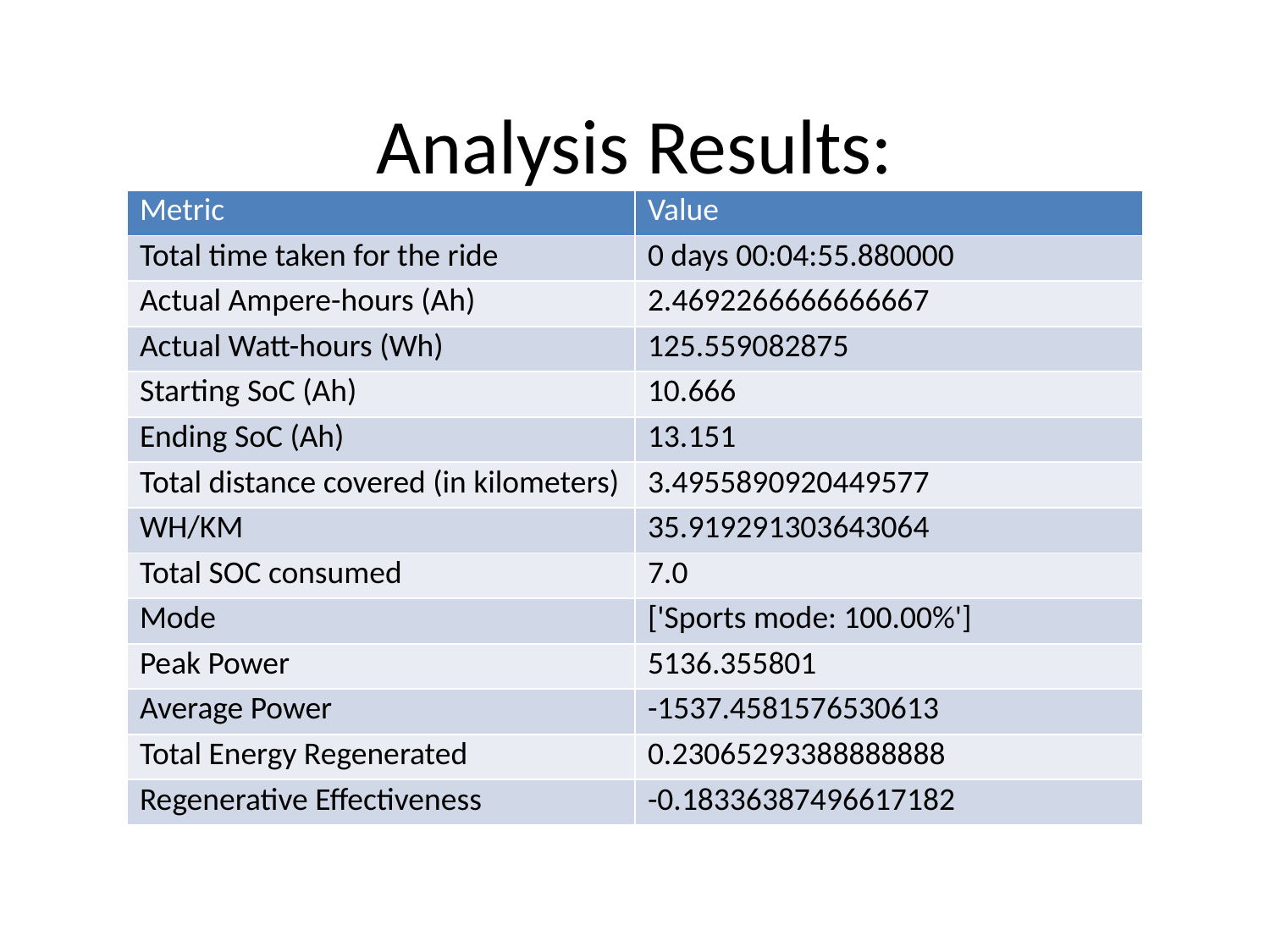

# Analysis Results:
| Metric | Value |
| --- | --- |
| Total time taken for the ride | 0 days 00:04:55.880000 |
| Actual Ampere-hours (Ah) | 2.4692266666666667 |
| Actual Watt-hours (Wh) | 125.559082875 |
| Starting SoC (Ah) | 10.666 |
| Ending SoC (Ah) | 13.151 |
| Total distance covered (in kilometers) | 3.4955890920449577 |
| WH/KM | 35.919291303643064 |
| Total SOC consumed | 7.0 |
| Mode | ['Sports mode: 100.00%'] |
| Peak Power | 5136.355801 |
| Average Power | -1537.4581576530613 |
| Total Energy Regenerated | 0.23065293388888888 |
| Regenerative Effectiveness | -0.18336387496617182 |